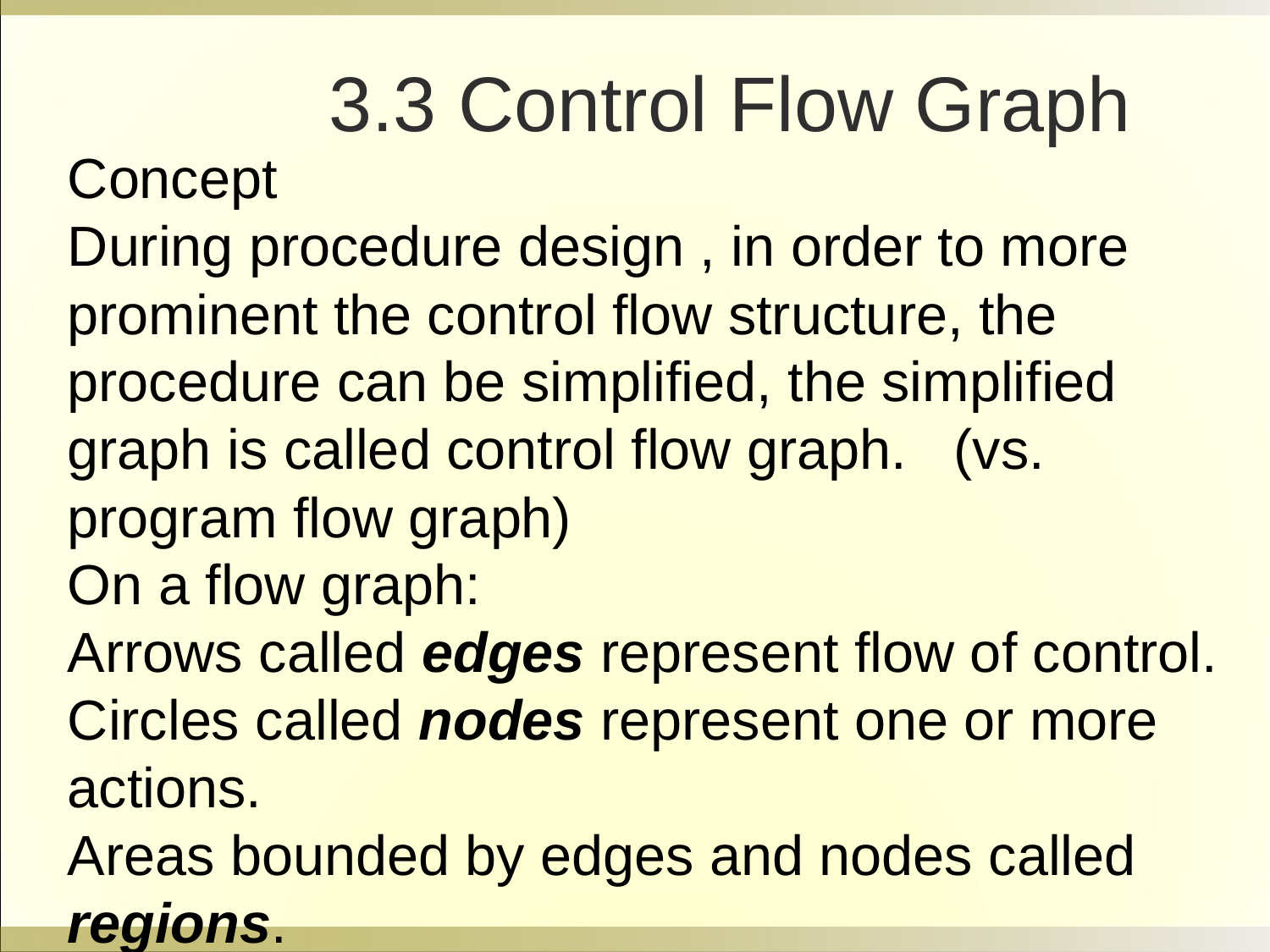

3.3 Control Flow Graph
Concept
During procedure design , in order to more prominent the control flow structure, the procedure can be simplified, the simplified graph is called control flow graph.   (vs. program flow graph)
On a flow graph:
Arrows called edges represent flow of control.
Circles called nodes represent one or more actions.
Areas bounded by edges and nodes called regions.
A predicate node is a node containing a condition.